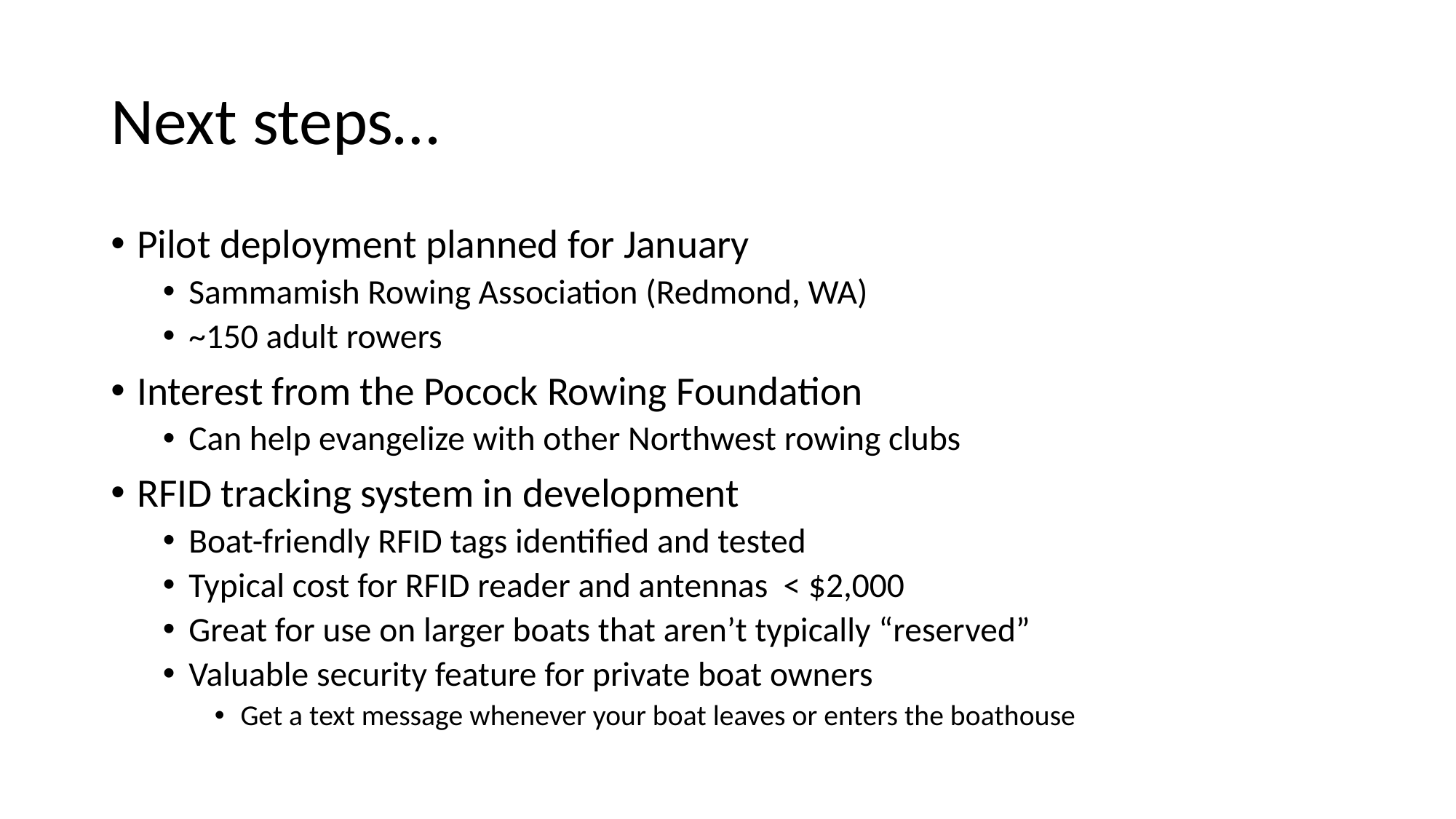

# Next steps…
Pilot deployment planned for January
Sammamish Rowing Association (Redmond, WA)
~150 adult rowers
Interest from the Pocock Rowing Foundation
Can help evangelize with other Northwest rowing clubs
RFID tracking system in development
Boat-friendly RFID tags identified and tested
Typical cost for RFID reader and antennas  < $2,000
Great for use on larger boats that aren’t typically “reserved”
Valuable security feature for private boat owners
Get a text message whenever your boat leaves or enters the boathouse